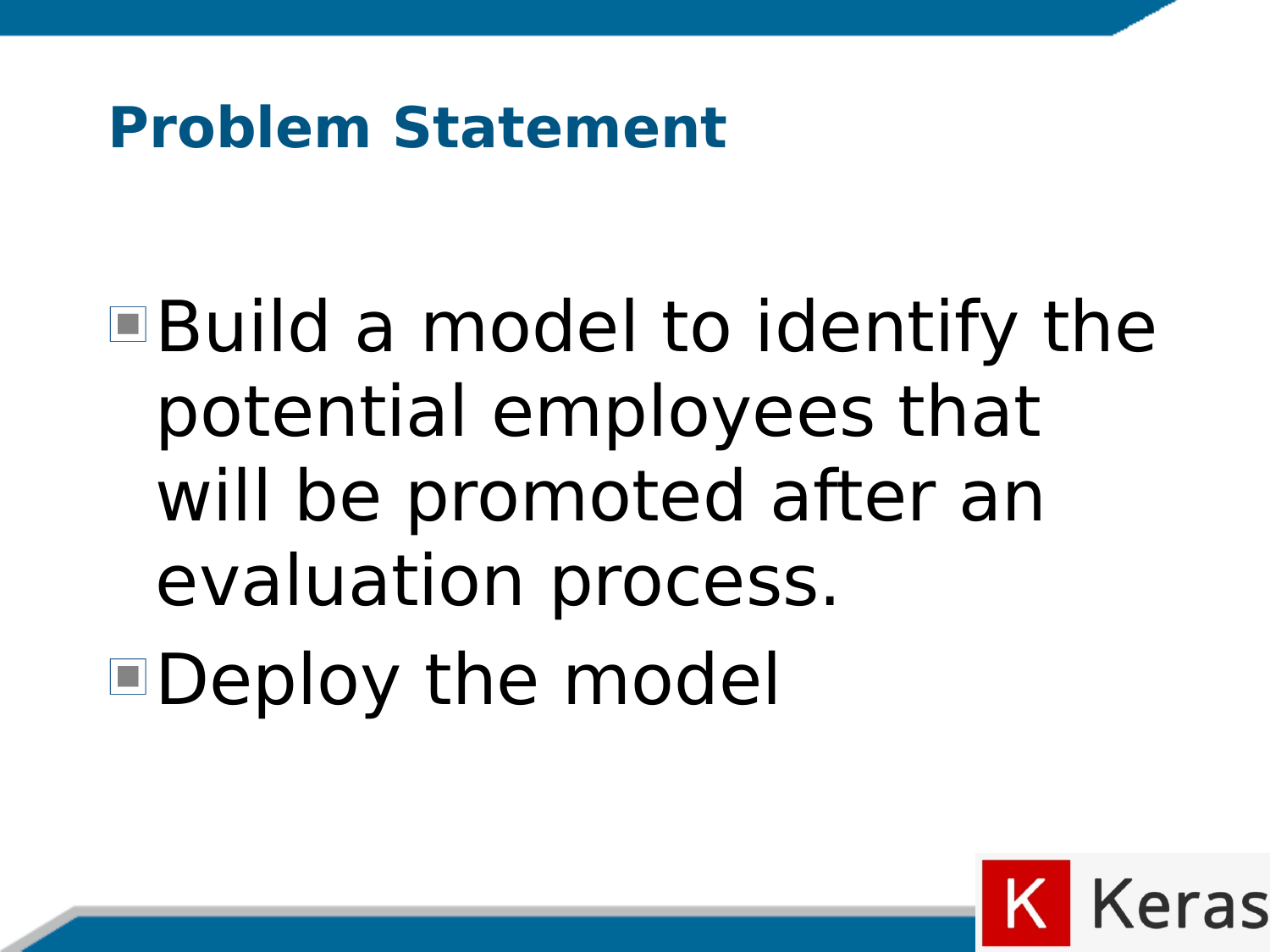

# Problem Statement
Build a model to identify the potential employees that will be promoted after an evaluation process.
Deploy the model